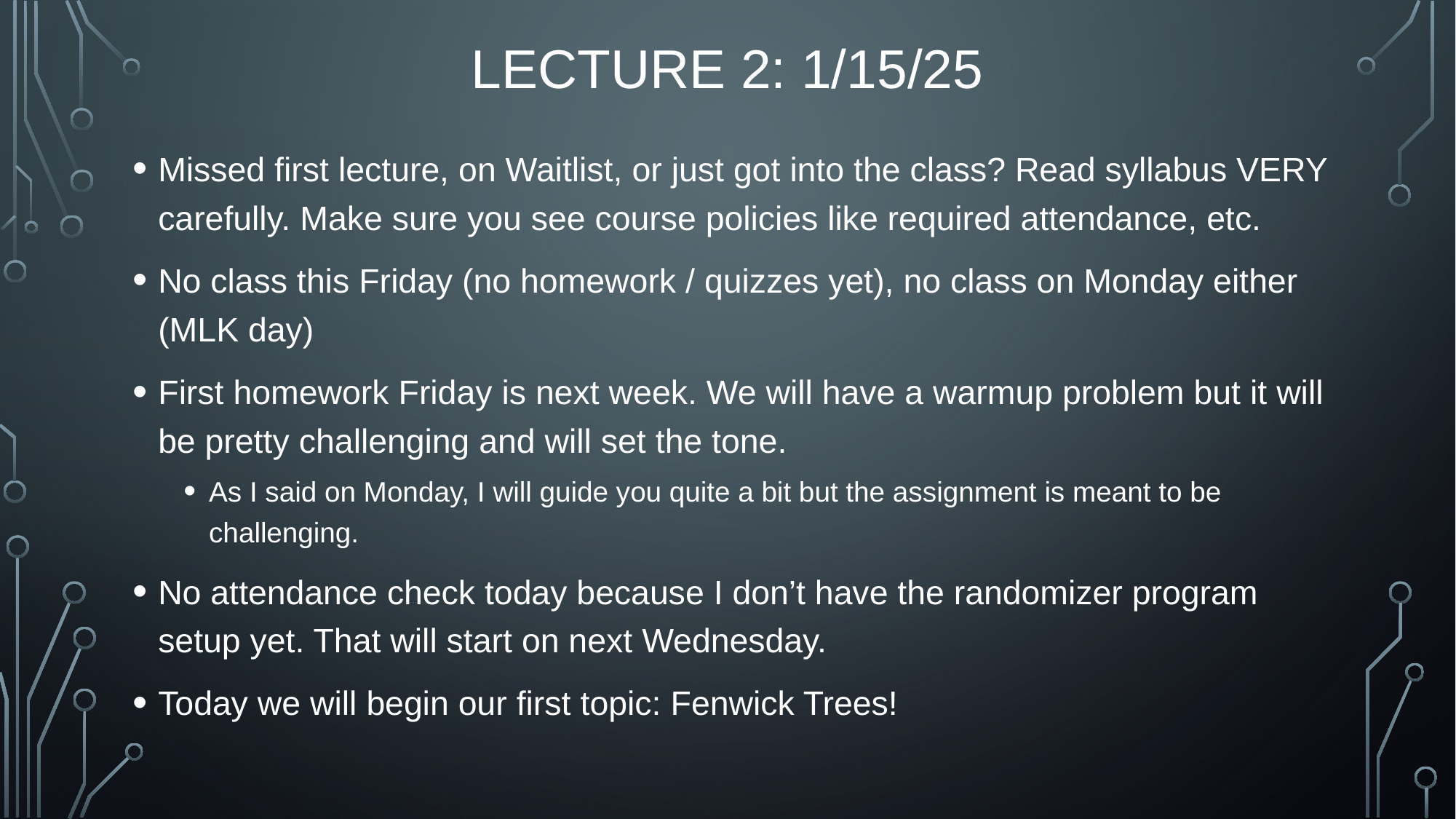

# Lecture 2: 1/15/25
Missed first lecture, on Waitlist, or just got into the class? Read syllabus VERY carefully. Make sure you see course policies like required attendance, etc.
No class this Friday (no homework / quizzes yet), no class on Monday either (MLK day)
First homework Friday is next week. We will have a warmup problem but it will be pretty challenging and will set the tone.
As I said on Monday, I will guide you quite a bit but the assignment is meant to be challenging.
No attendance check today because I don’t have the randomizer program setup yet. That will start on next Wednesday.
Today we will begin our first topic: Fenwick Trees!